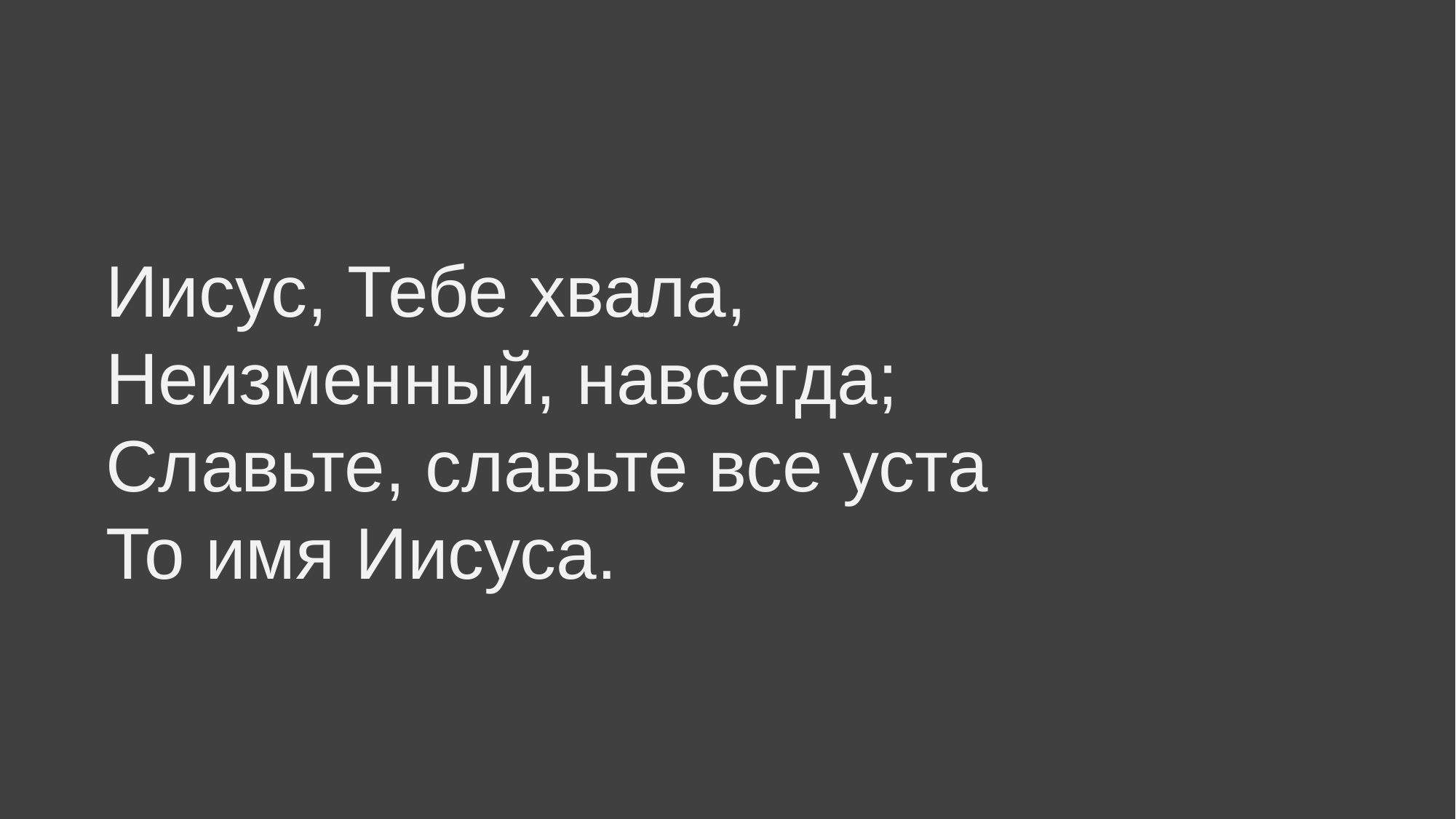

Иисус, Тебе хвала,
Неизменный, навсегда;
Славьте, славьте все уста
То имя Иисуса.